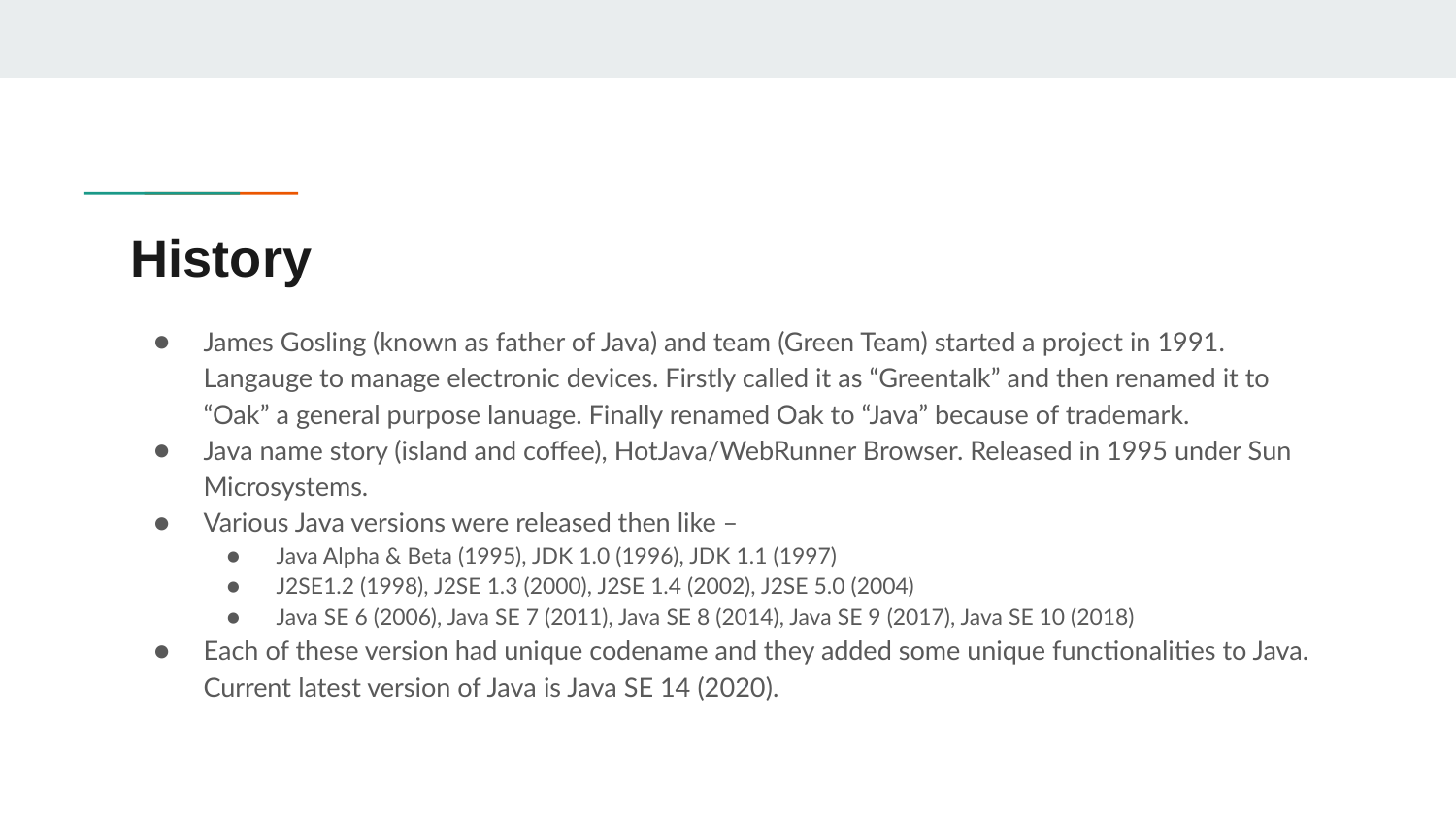

# History
James Gosling (known as father of Java) and team (Green Team) started a project in 1991. Langauge to manage electronic devices. Firstly called it as “Greentalk” and then renamed it to “Oak” a general purpose lanuage. Finally renamed Oak to “Java” because of trademark.
Java name story (island and coffee), HotJava/WebRunner Browser. Released in 1995 under Sun Microsystems.
Various Java versions were released then like –
Java Alpha & Beta (1995), JDK 1.0 (1996), JDK 1.1 (1997)
J2SE1.2 (1998), J2SE 1.3 (2000), J2SE 1.4 (2002), J2SE 5.0 (2004)
Java SE 6 (2006), Java SE 7 (2011), Java SE 8 (2014), Java SE 9 (2017), Java SE 10 (2018)
Each of these version had unique codename and they added some unique functionalities to Java. Current latest version of Java is Java SE 14 (2020).